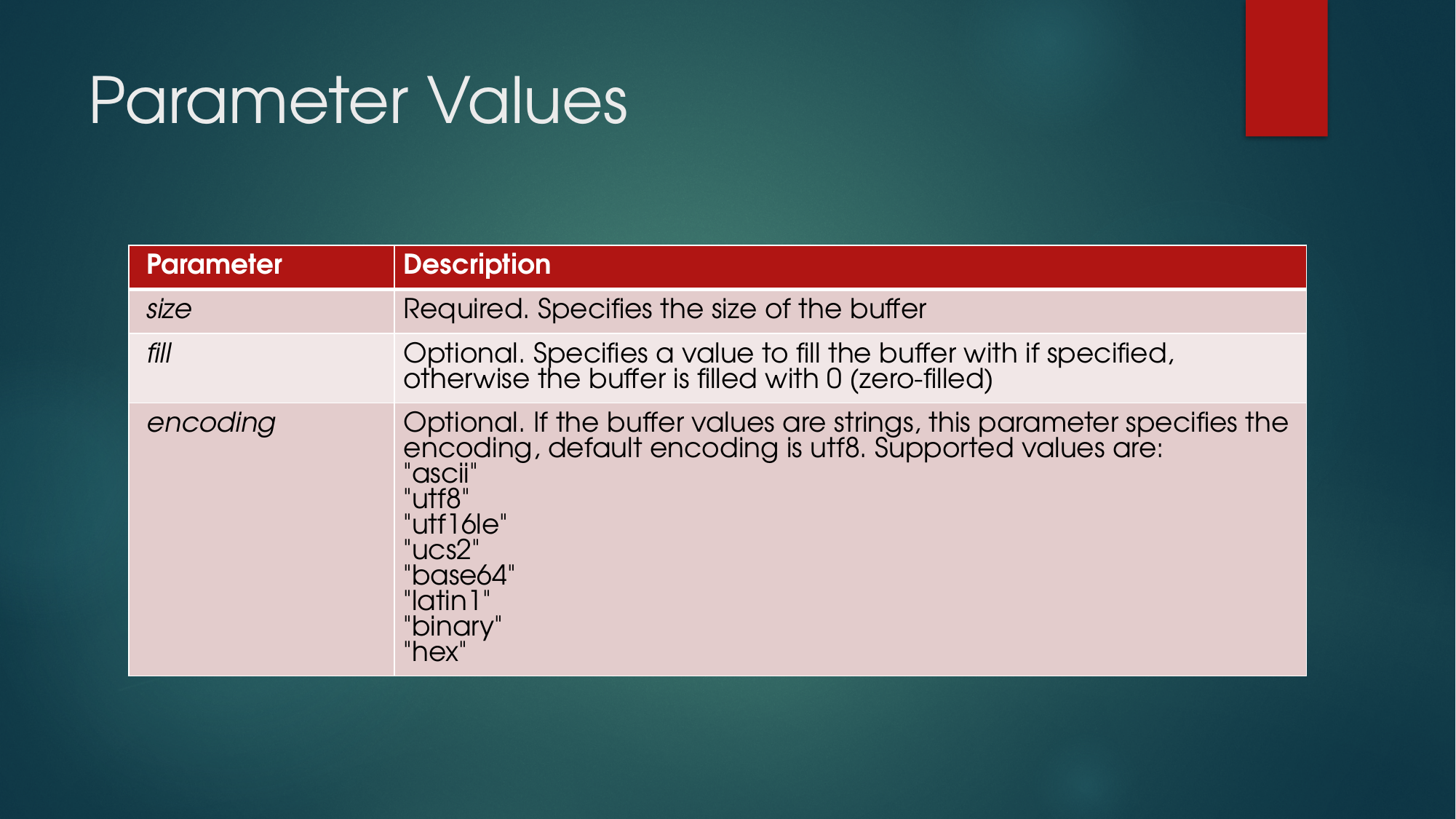

# Parameter Values
| Parameter | Description |
| --- | --- |
| size | Required. Specifies the size of the buffer |
| fill | Optional. Specifies a value to fill the buffer with if specified, otherwise the buffer is filled with 0 (zero-filled) |
| encoding | Optional. If the buffer values are strings, this parameter specifies the encoding, default encoding is utf8. Supported values are: "ascii" "utf8" "utf16le" "ucs2" "base64" "latin1" "binary" "hex" |